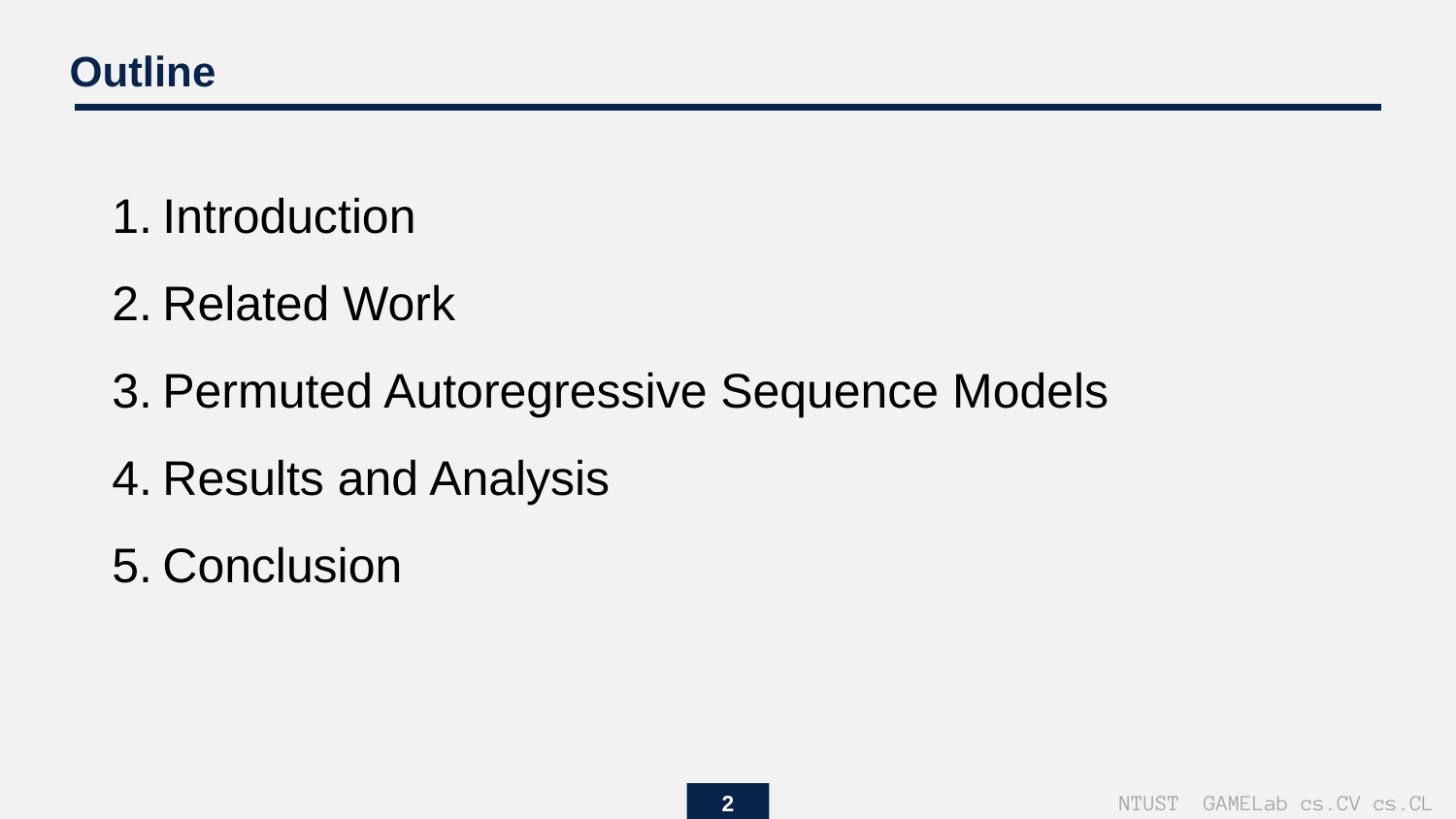

Outline

Introduction
Related Work
Permuted Autoregressive Sequence Models
Results and Analysis
Conclusion
2

NTUST  GAMELab cs.CV cs.CL